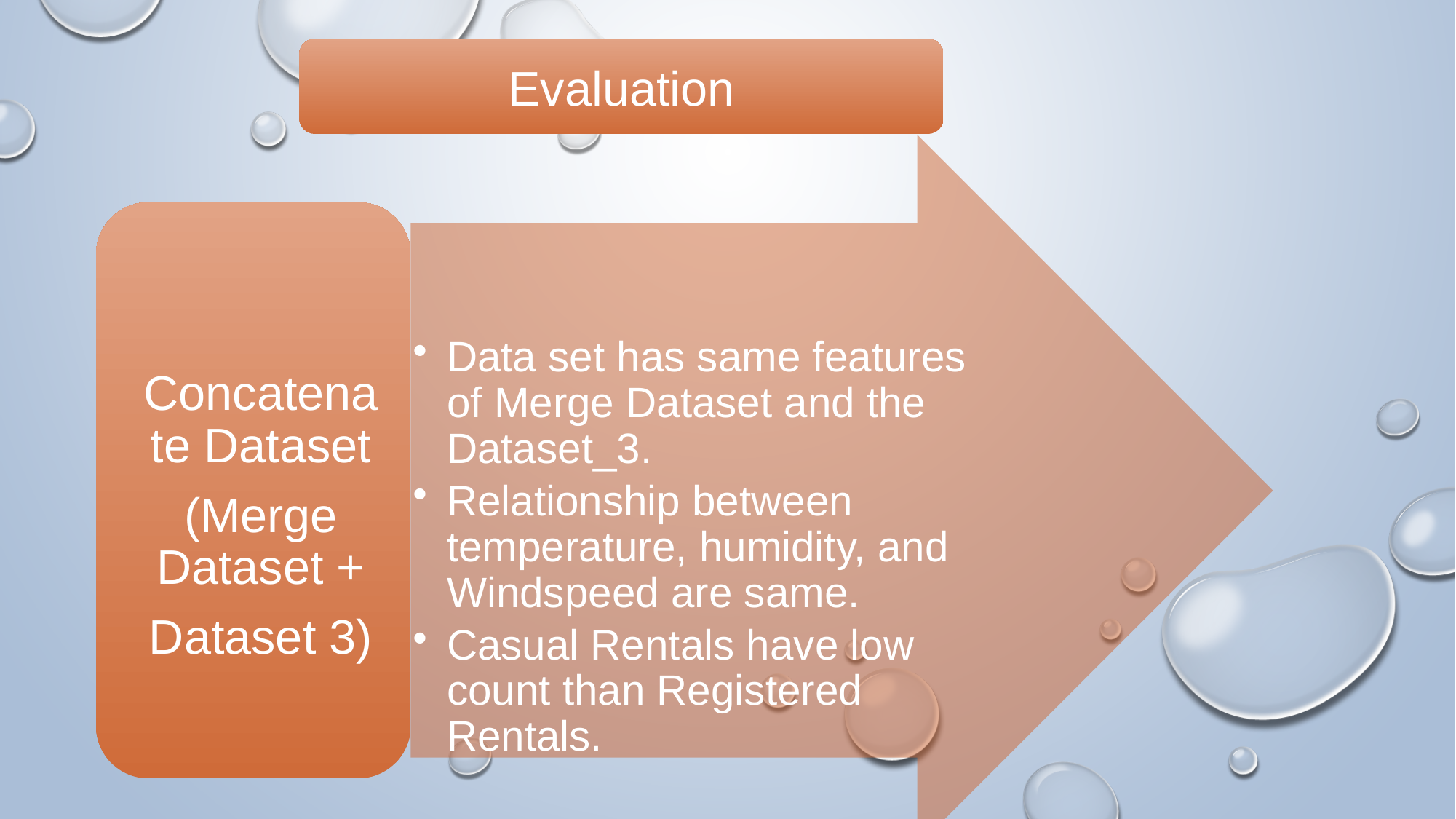

Evaluation

Data set has same features of Merge Dataset and the Dataset_3.
Relationship between temperature, humidity, and Windspeed are same.
Casual Rentals have low count than Registered Rentals.
 Concatenate Dataset
(Merge Dataset +
Dataset 3)